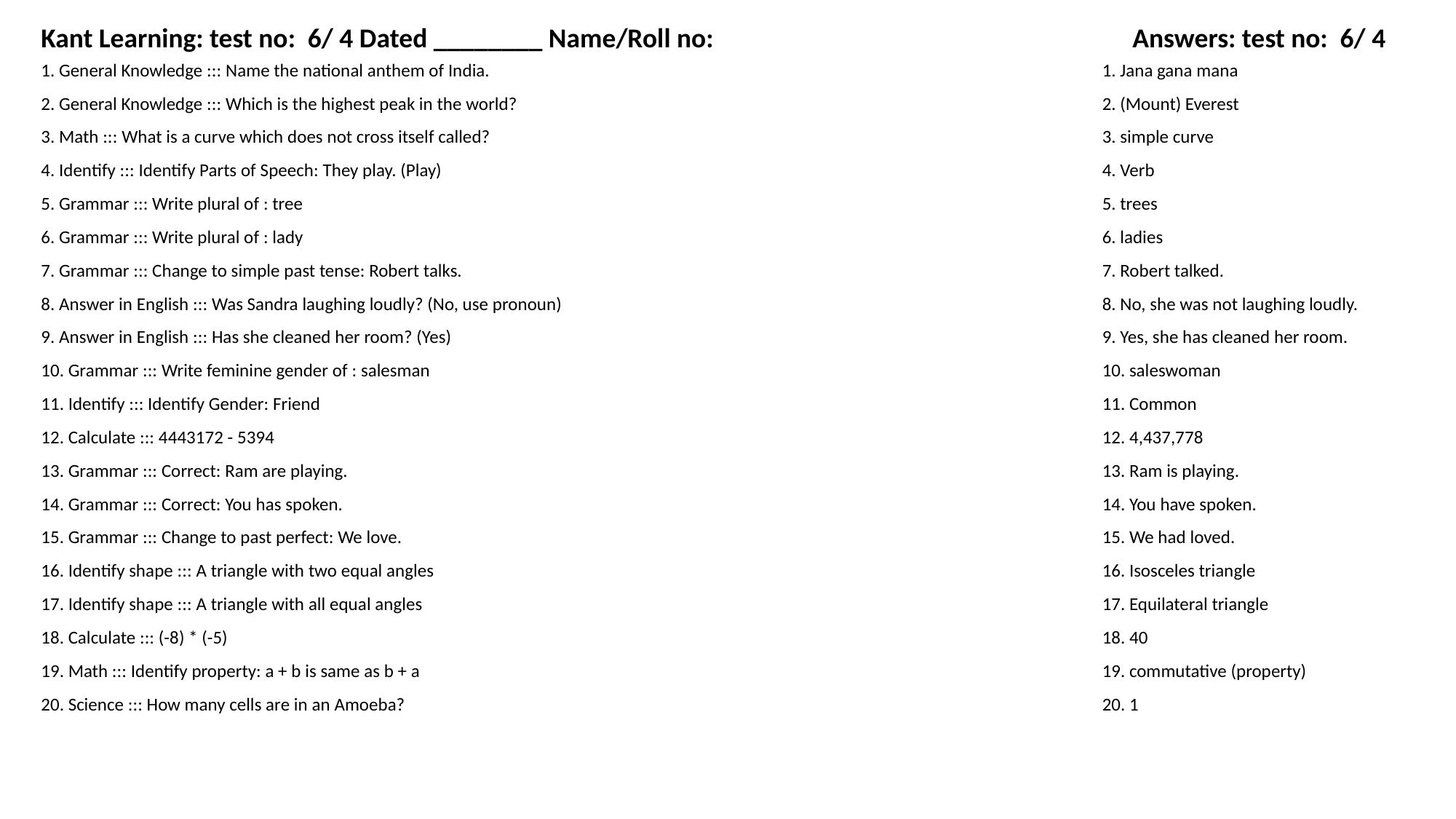

Kant Learning: test no:  6/ 4 Dated ________ Name/Roll no:
Answers: test no:  6/ 4
1. General Knowledge ::: Name the national anthem of India.
1. Jana gana mana
2. General Knowledge ::: Which is the highest peak in the world?
2. (Mount) Everest
3. Math ::: What is a curve which does not cross itself called?
3. simple curve
4. Identify ::: Identify Parts of Speech: They play. (Play)
4. Verb
5. Grammar ::: Write plural of : tree
5. trees
6. Grammar ::: Write plural of : lady
6. ladies
7. Grammar ::: Change to simple past tense: Robert talks.
7. Robert talked.
8. Answer in English ::: Was Sandra laughing loudly? (No, use pronoun)
8. No, she was not laughing loudly.
9. Answer in English ::: Has she cleaned her room? (Yes)
9. Yes, she has cleaned her room.
10. Grammar ::: Write feminine gender of : salesman
10. saleswoman
11. Identify ::: Identify Gender: Friend
11. Common
12. Calculate ::: 4443172 - 5394
12. 4,437,778
13. Grammar ::: Correct: Ram are playing.
13. Ram is playing.
14. Grammar ::: Correct: You has spoken.
14. You have spoken.
15. Grammar ::: Change to past perfect: We love.
15. We had loved.
16. Identify shape ::: A triangle with two equal angles
16. Isosceles triangle
17. Identify shape ::: A triangle with all equal angles
17. Equilateral triangle
18. Calculate ::: (-8) * (-5)
18. 40
19. Math ::: Identify property: a + b is same as b + a
19. commutative (property)
20. Science ::: How many cells are in an Amoeba?
20. 1